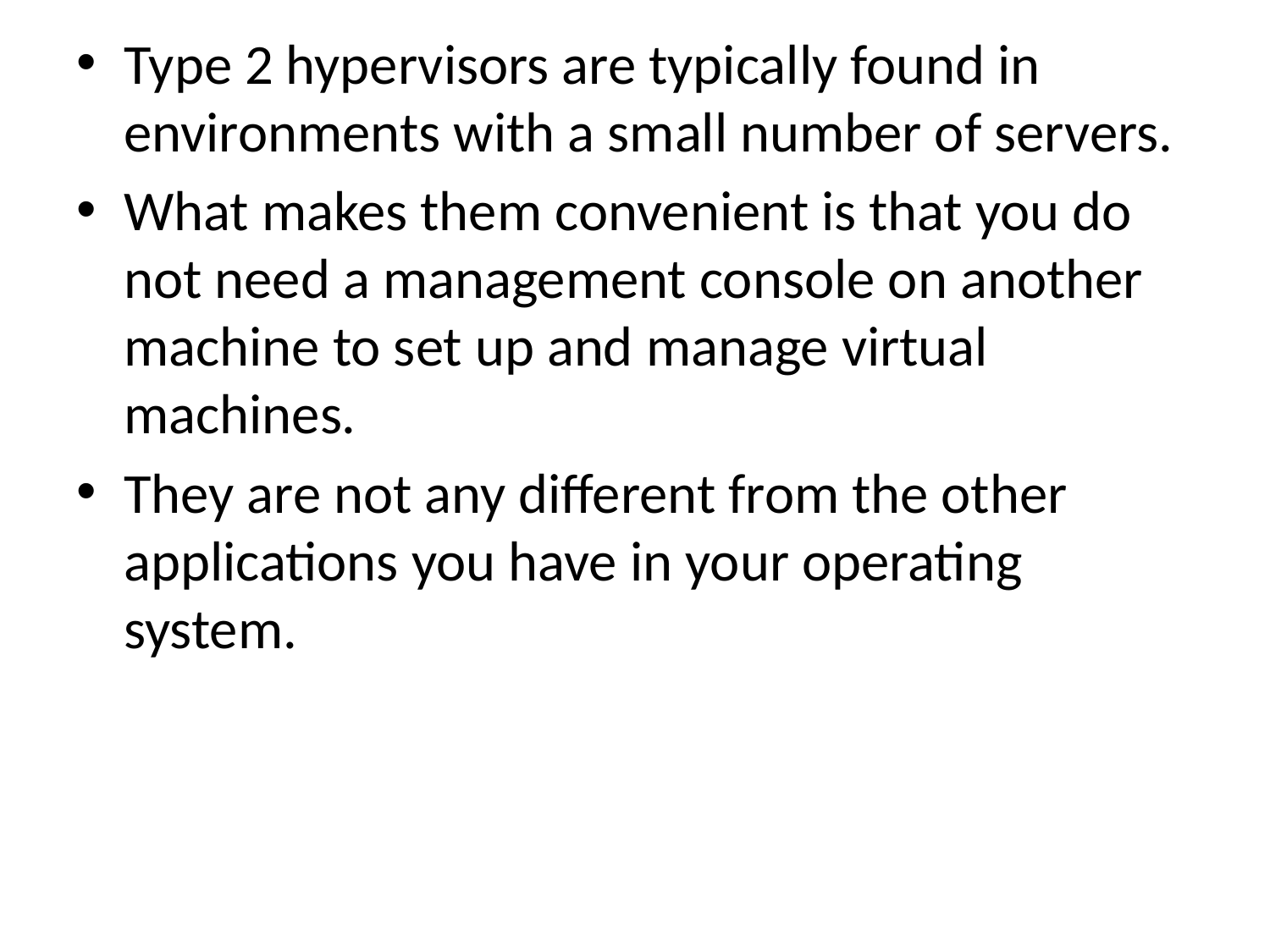

Type 2 hypervisors are typically found in environments with a small number of servers.
What makes them convenient is that you do not need a management console on another machine to set up and manage virtual machines.
They are not any different from the other applications you have in your operating system.